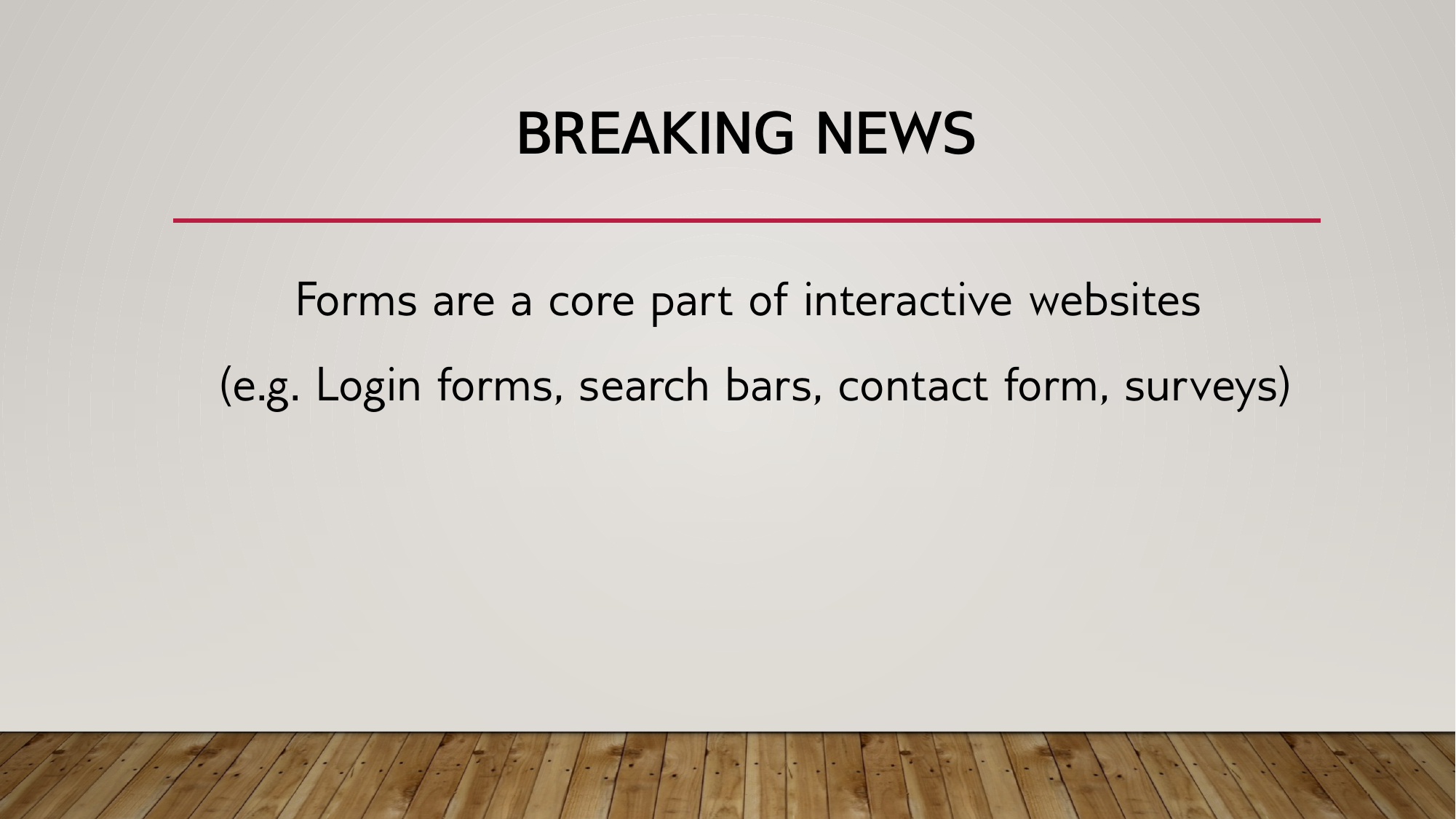

# BREAKING NEWS
Forms are a core part of interactive websites
(e.g. Login forms, search bars, contact form, surveys)